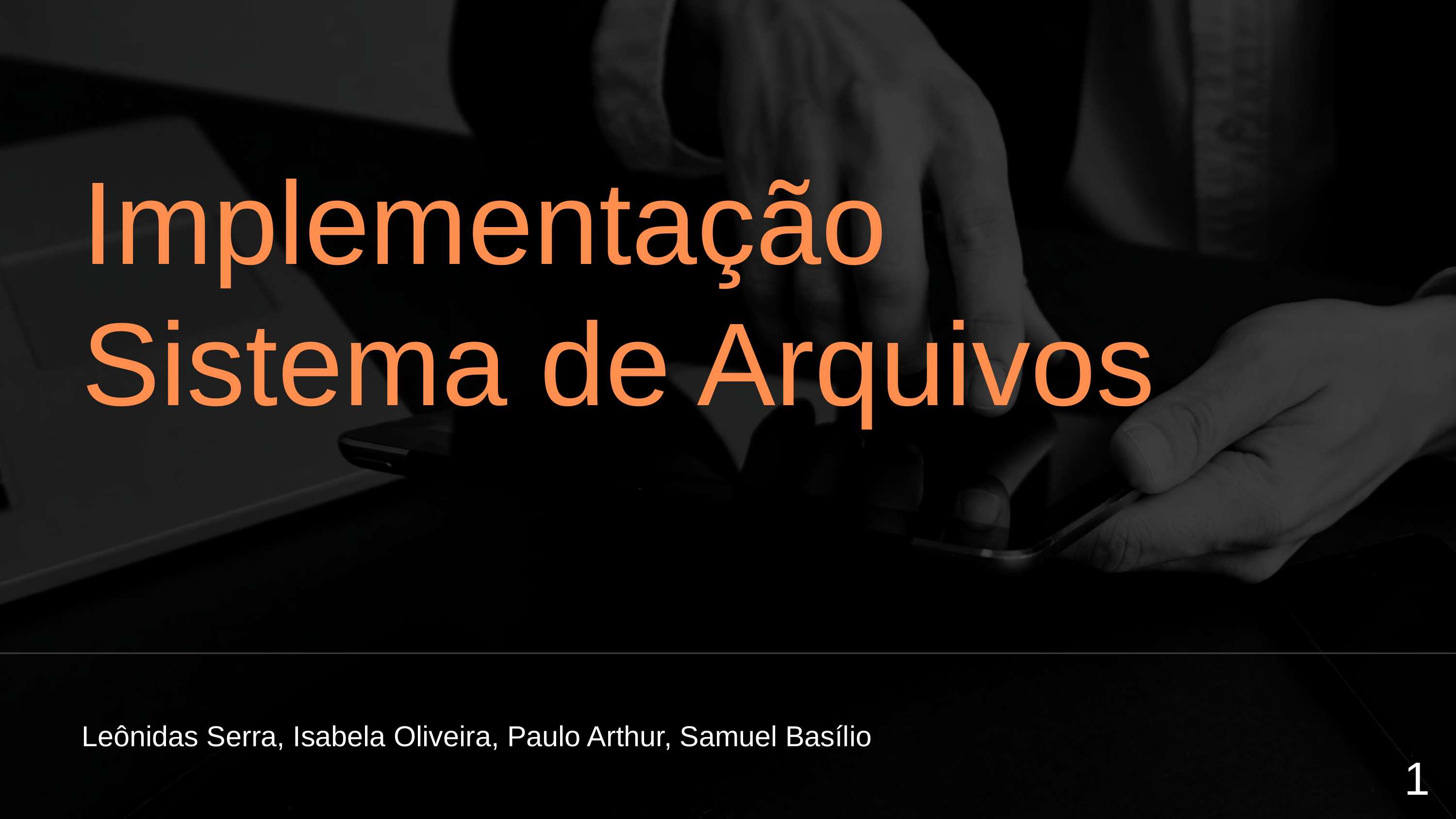

Implementação Sistema de Arquivos

Leônidas Serra, Isabela Oliveira, Paulo Arthur, Samuel Basílio
1